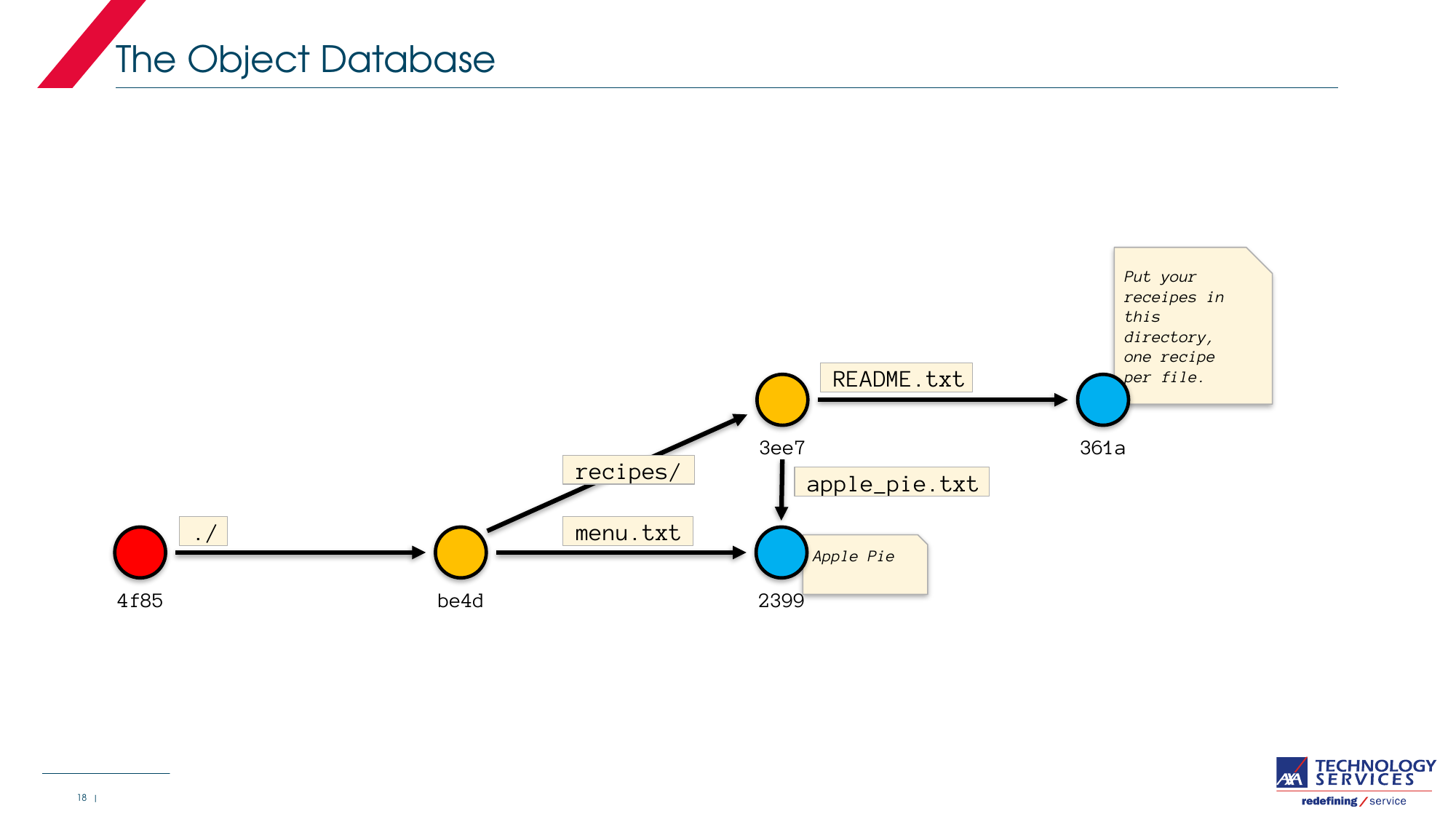

# The Object Database

Put your receipes in this directory, one recipe per file.
 README.txt

3ee7
361a
 recipes/
 apple_pie.txt
 menu.txt
 ./

Apple Pie
4f85
be4d
2399
18   |